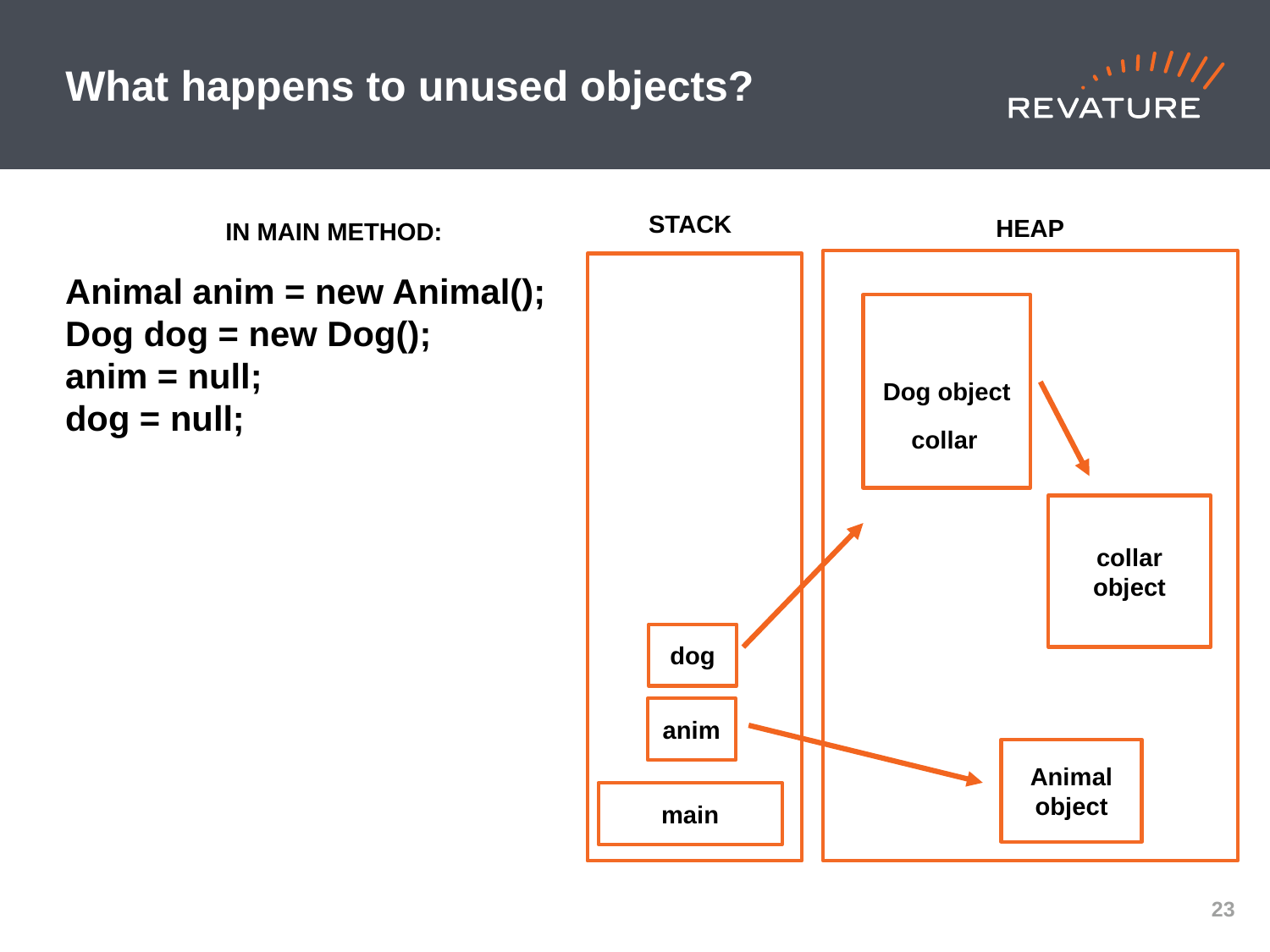

# What happens to unused objects?
STACK
HEAP
IN MAIN METHOD:

Animal anim = new Animal();
Dog dog = new Dog();
anim = null;
dog = null;
Dog object
collar
collar object
dog
anim
Animal object
main
23